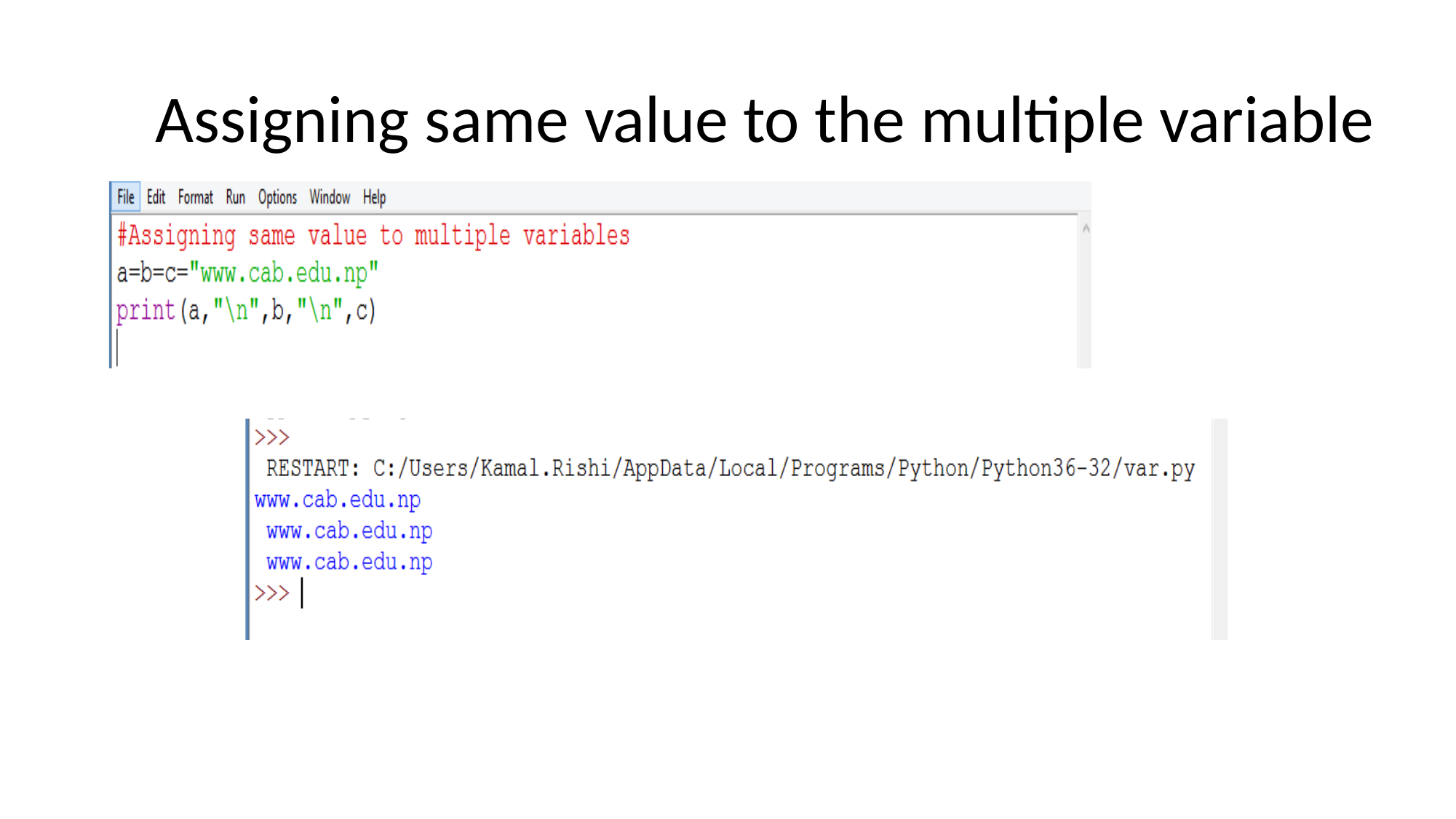

# Assigning same value to the multiple variable